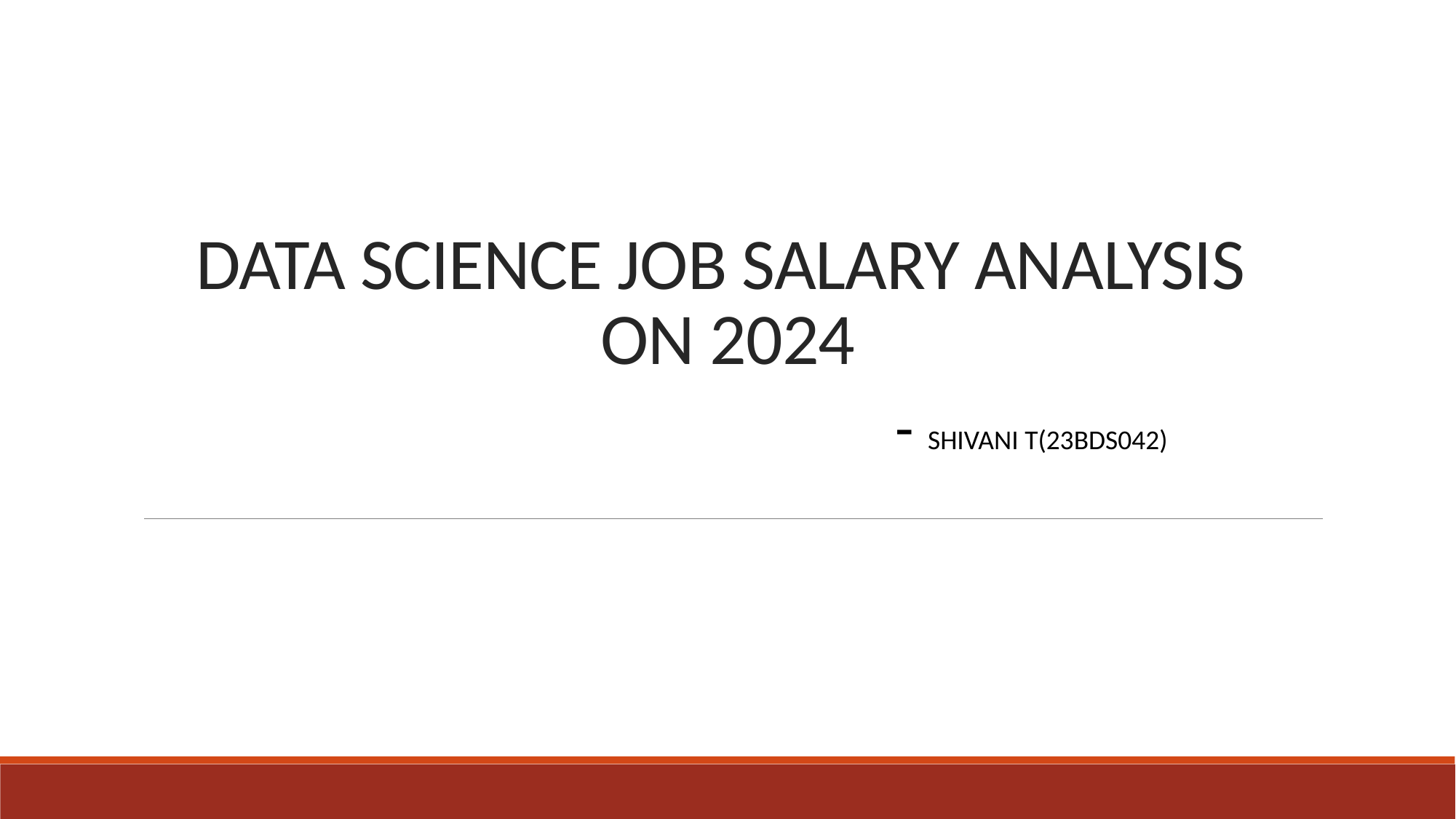

# DATA SCIENCE JOB SALARY ANALYSIS ON 2024
- SHIVANI T(23BDS042)